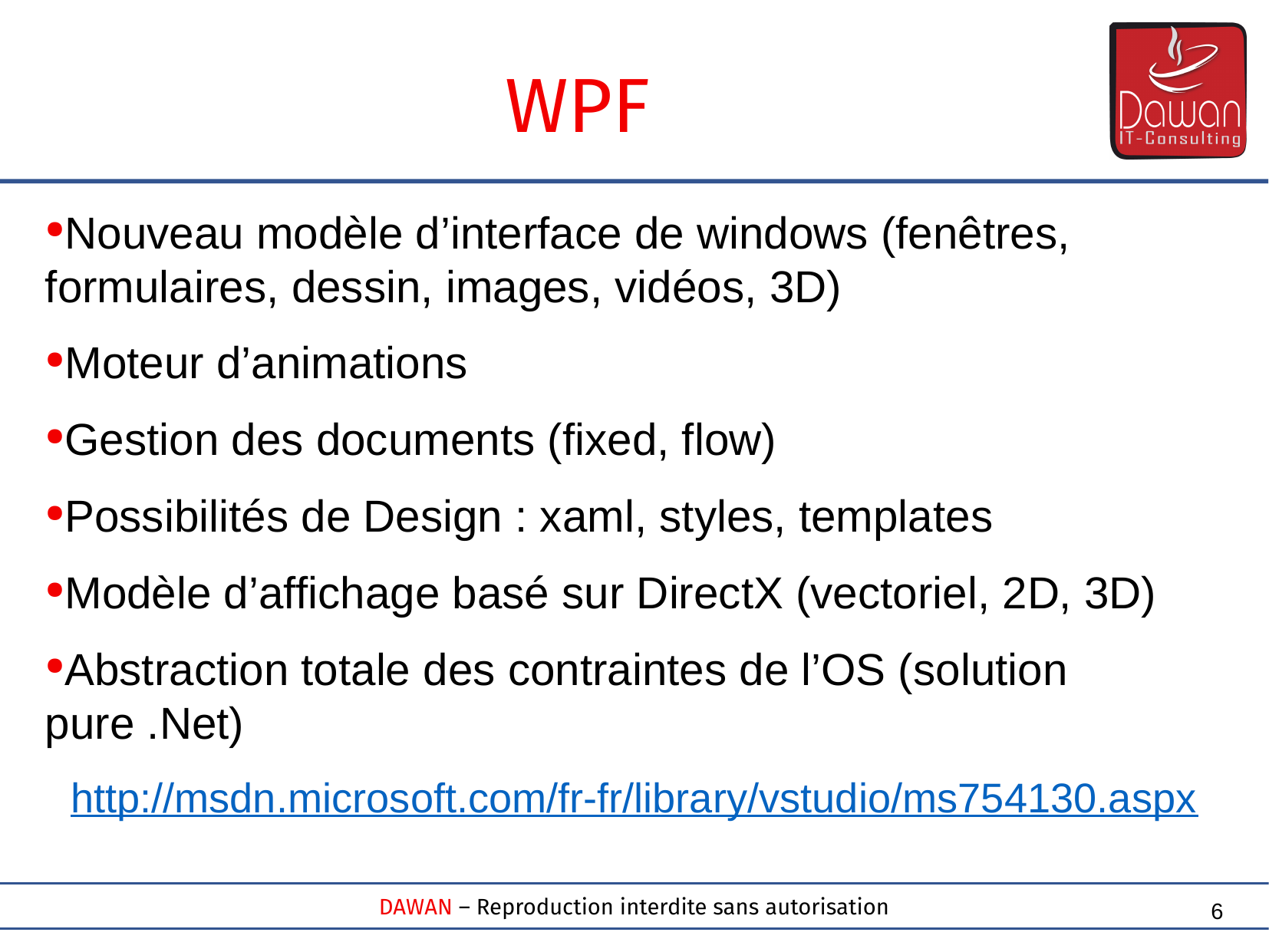

WPF
Nouveau modèle d’interface de windows (fenêtres, formulaires, dessin, images, vidéos, 3D)
Moteur d’animations
Gestion des documents (fixed, flow)
Possibilités de Design : xaml, styles, templates
Modèle d’affichage basé sur DirectX (vectoriel, 2D, 3D)
Abstraction totale des contraintes de l’OS (solution pure .Net)
http://msdn.microsoft.com/fr-fr/library/vstudio/ms754130.aspx
6